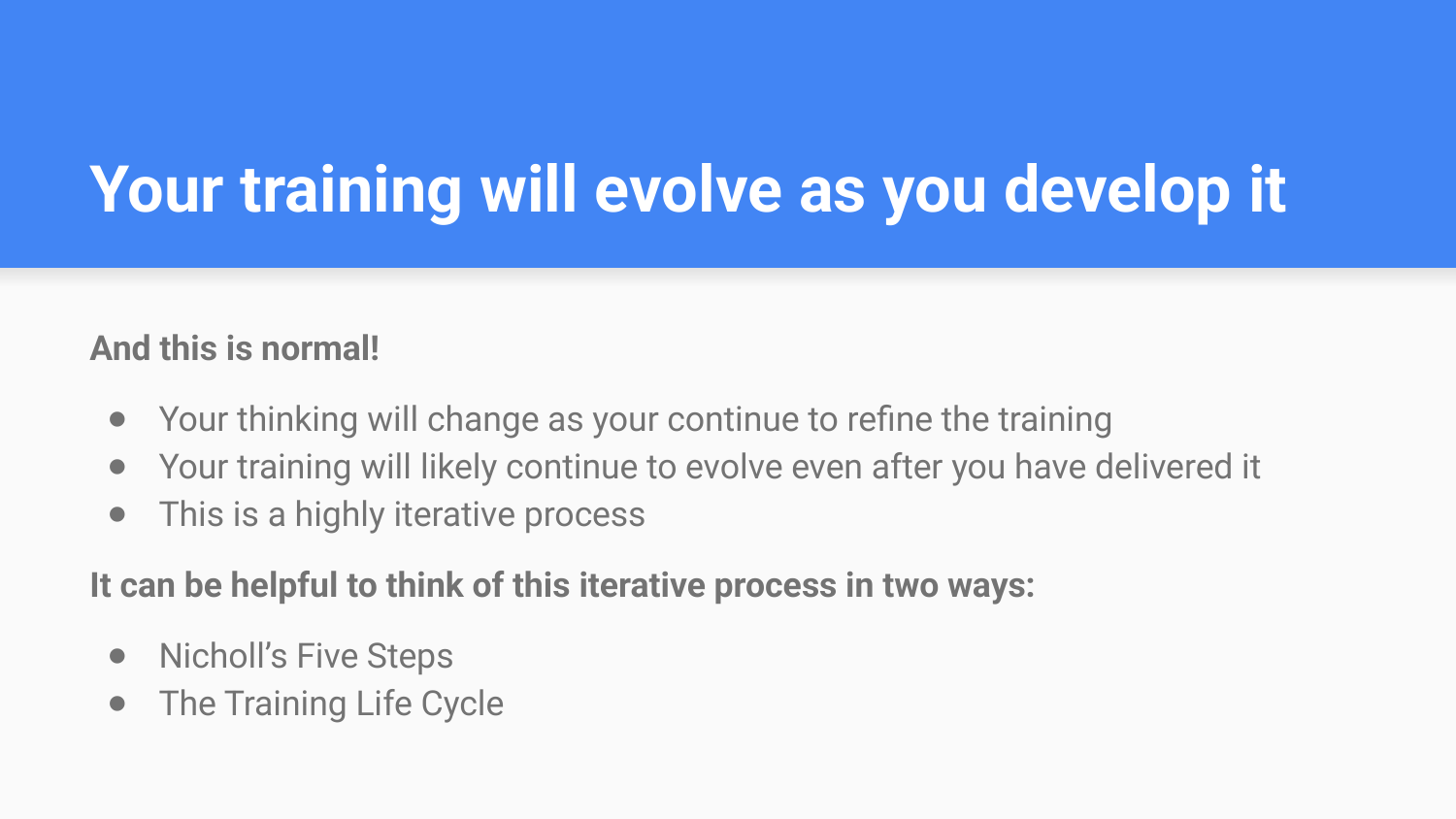

# Your training will evolve as you develop it
And this is normal!
Your thinking will change as your continue to refine the training
Your training will likely continue to evolve even after you have delivered it
This is a highly iterative process
It can be helpful to think of this iterative process in two ways:
Nicholl’s Five Steps
The Training Life Cycle